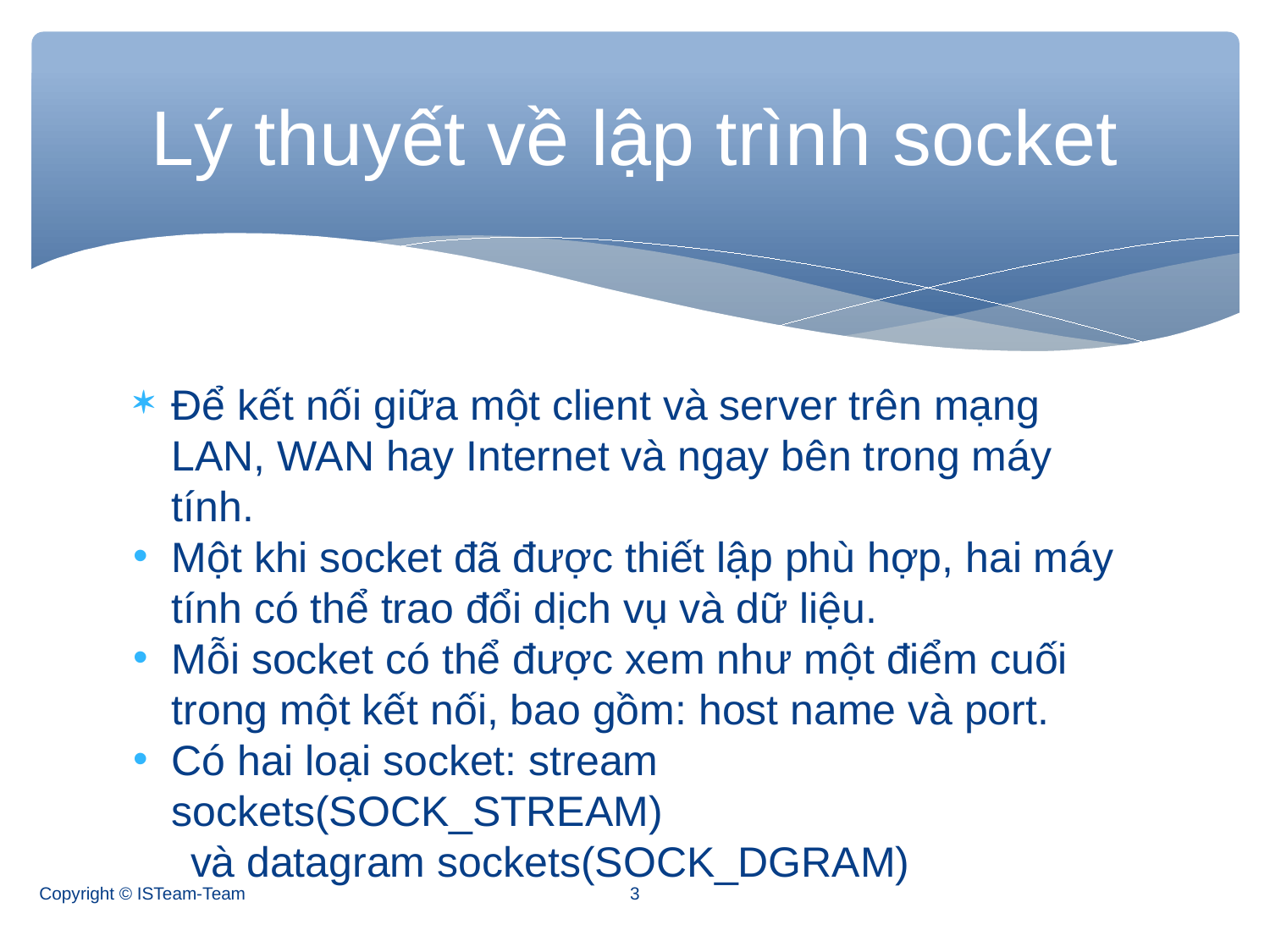

Lý thuyết về lập trình socket
Để kết nối giữa một client và server trên mạng LAN, WAN hay Internet và ngay bên trong máy tính.
Một khi socket đã được thiết lập phù hợp, hai máy tính có thể trao đổi dịch vụ và dữ liệu.
Mỗi socket có thể được xem như một điểm cuối trong một kết nối, bao gồm: host name và port.
Có hai loại socket: stream sockets(SOCK_STREAM)
    và datagram sockets(SOCK_DGRAM)

Copyright © ISTeam-Team
3